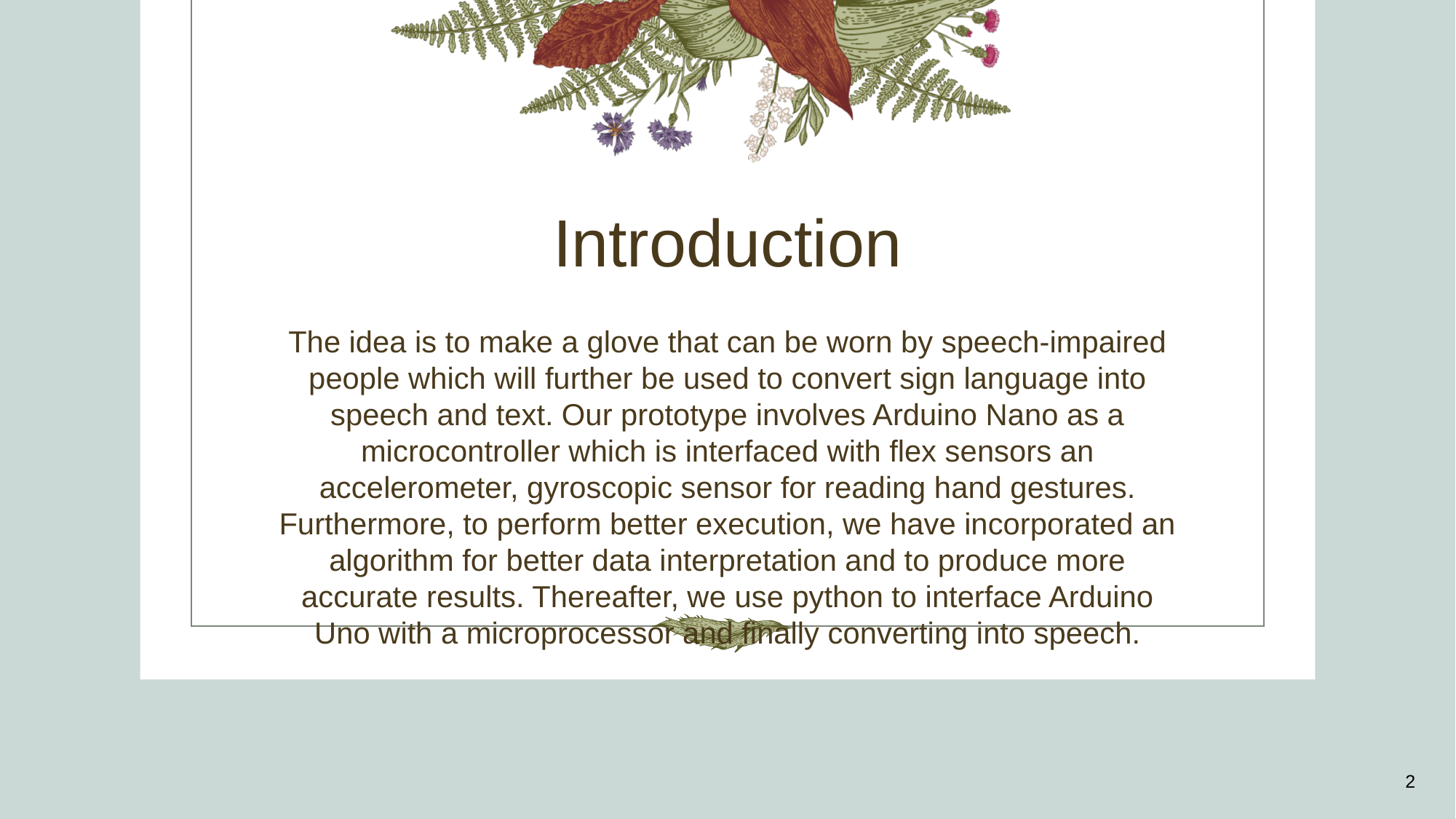

# Introduction
The idea is to make a glove that can be worn by speech-impaired people which will further be used to convert sign language into speech and text. Our prototype involves Arduino Nano as a microcontroller which is interfaced with flex sensors an accelerometer, gyroscopic sensor for reading hand gestures. Furthermore, to perform better execution, we have incorporated an algorithm for better data interpretation and to produce more accurate results. Thereafter, we use python to interface Arduino Uno with a microprocessor and finally converting into speech.

2